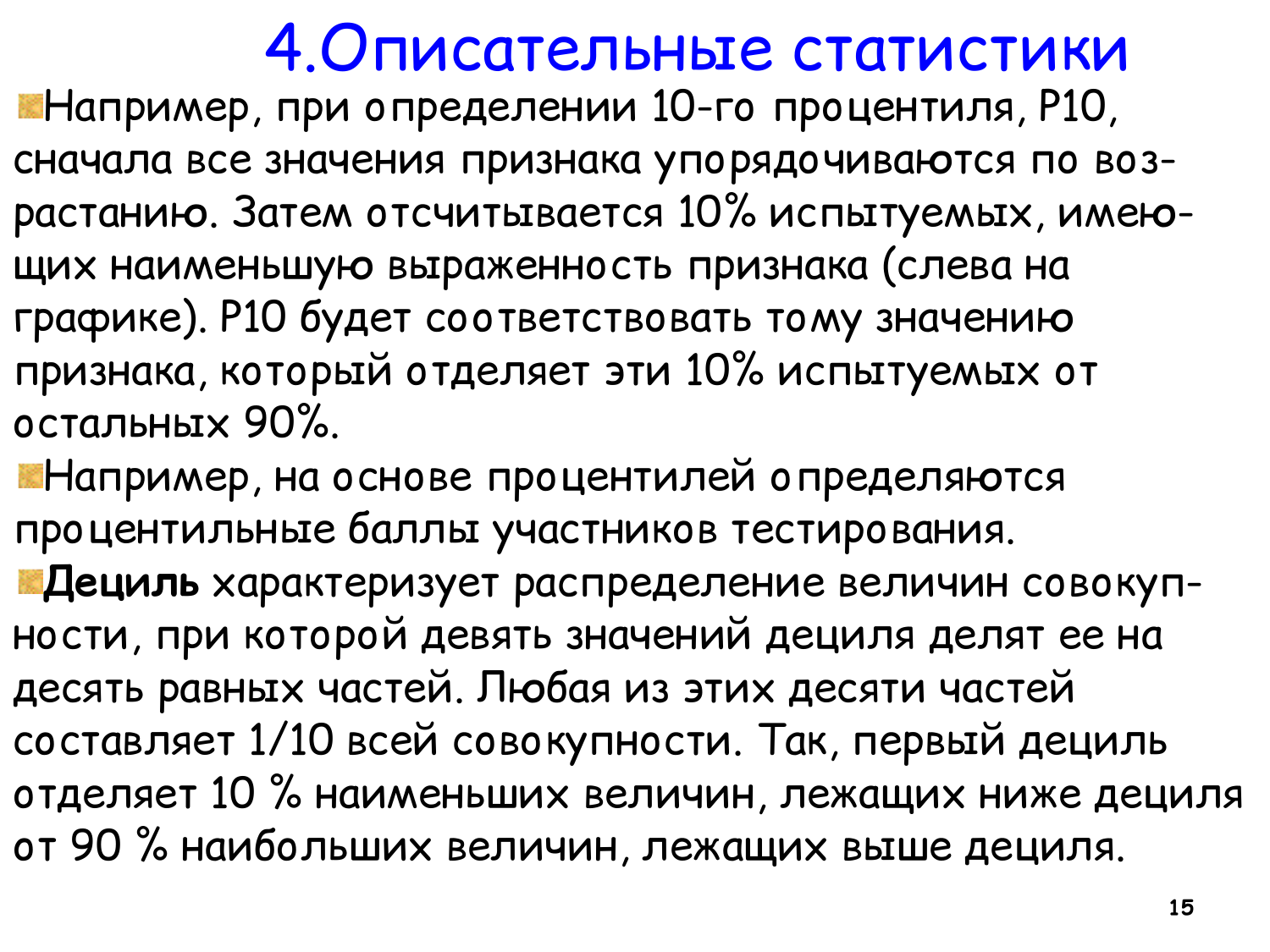

4.Описательные статистики
Например, при определении 10-го процентиля, Р10, сначала все значения признака упорядочиваются по воз-
растанию. Затем отсчитывается 10% испытуемых, имею-щих наименьшую выраженность признака (слева на графике). Р10 будет соответствовать тому значению признака, который отделяет эти 10% испытуемых от остальных 90%.
Например, на основе процентилей определяются процентильные баллы участников тестирования.
Дециль характеризует распределение величин совокуп-ности, при которой девять значений дециля делят ее на десять равных частей. Любая из этих десяти частей составляет 1/10 всей совокупности. Так, первый дециль отделяет 10 % наименьших величин, лежащих ниже дециля
от 90 % наибольших величин, лежащих выше дециля.
15